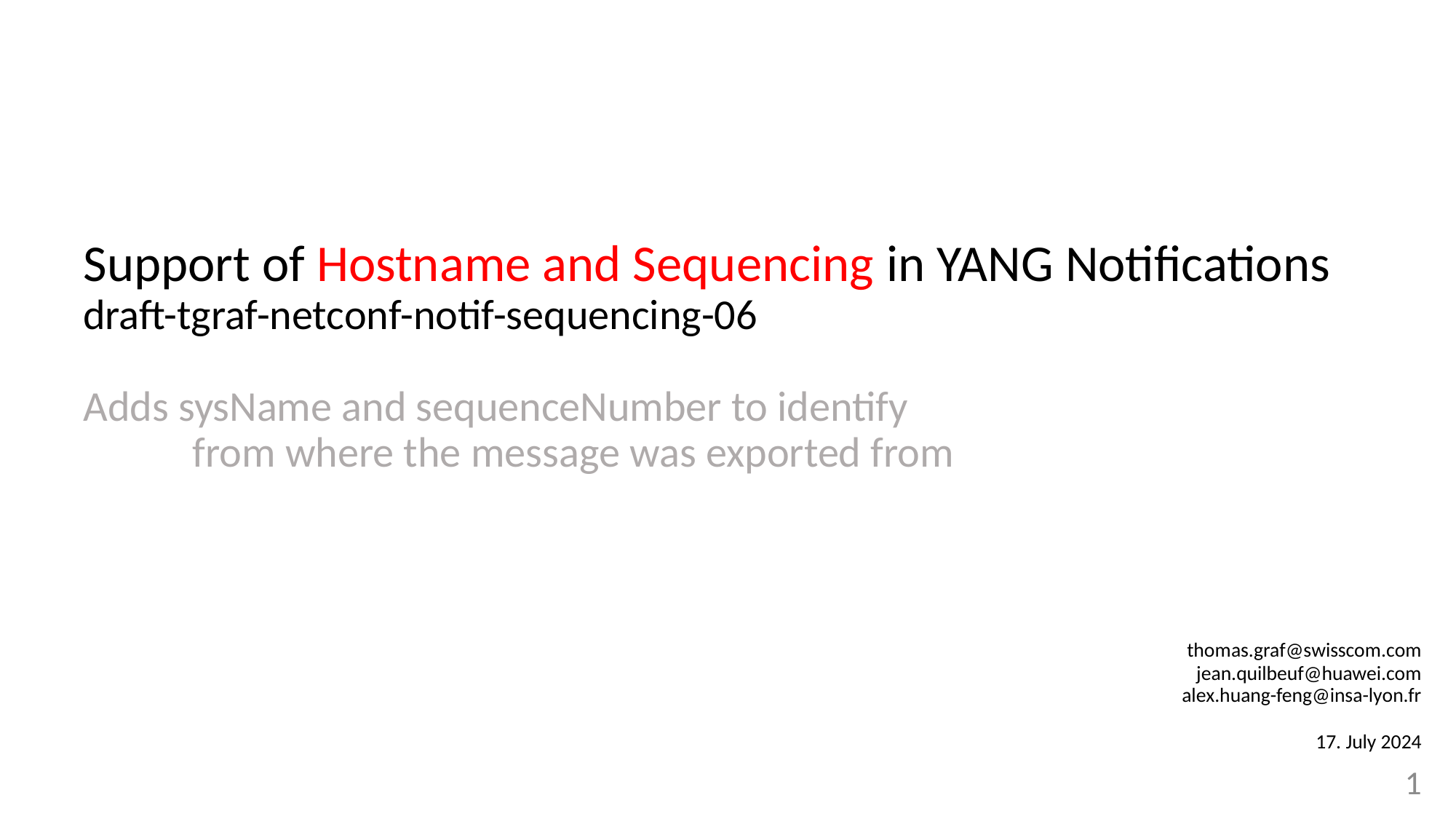

Support of Hostname and Sequencing in YANG Notifications
draft-tgraf-netconf-notif-sequencing-06

Adds sysName and sequenceNumber to identify
	from where the message was exported from
thomas.graf@swisscom.com
jean.quilbeuf@huawei.com
alex.huang-feng@insa-lyon.fr

17. July 2024

1